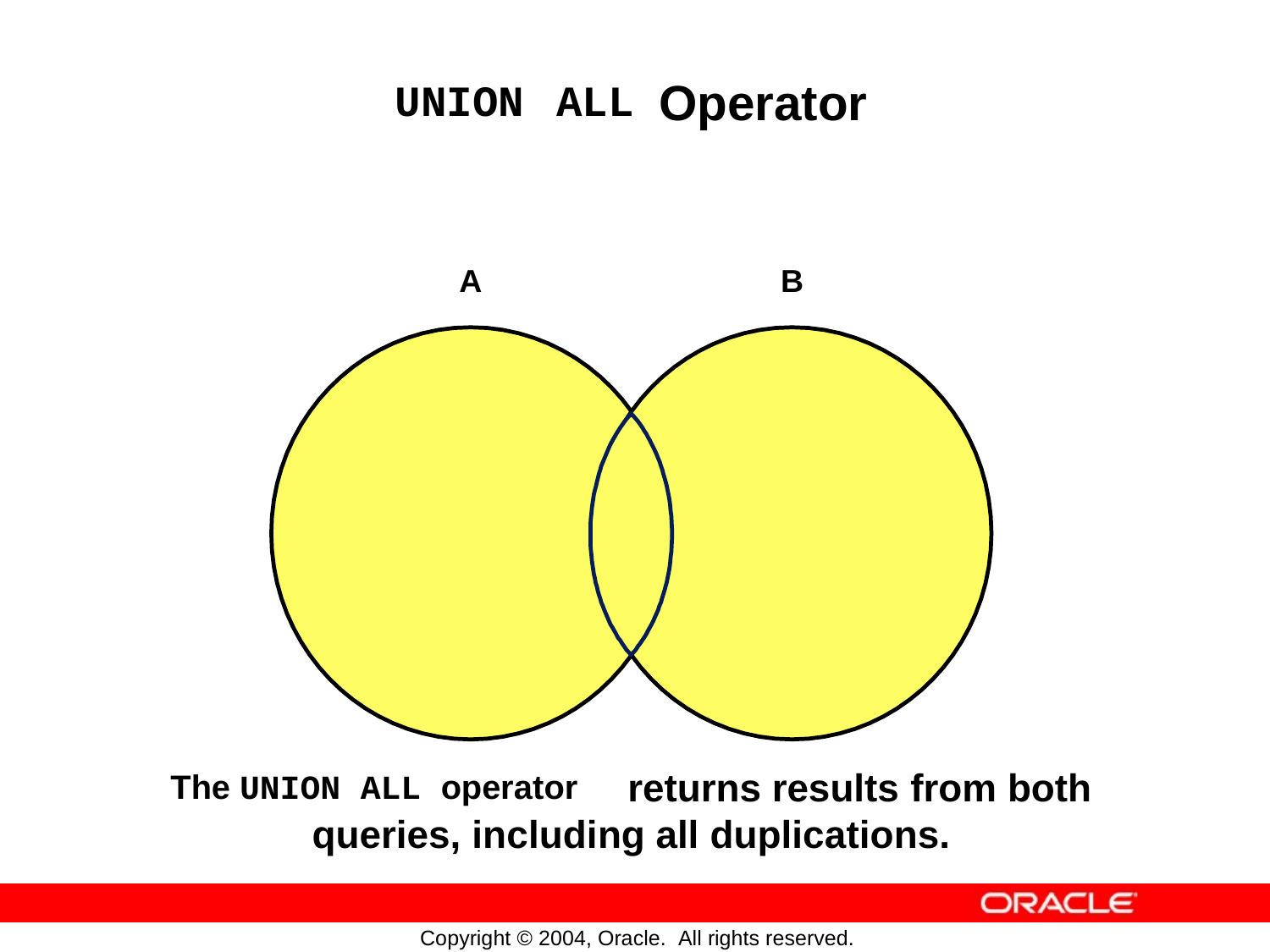

Operator
UNION
ALL
A
B

The UNION ALL operator
returns results
from both
queries, including all duplications.

Copyright © 2004, Oracle.  All rights reserved.